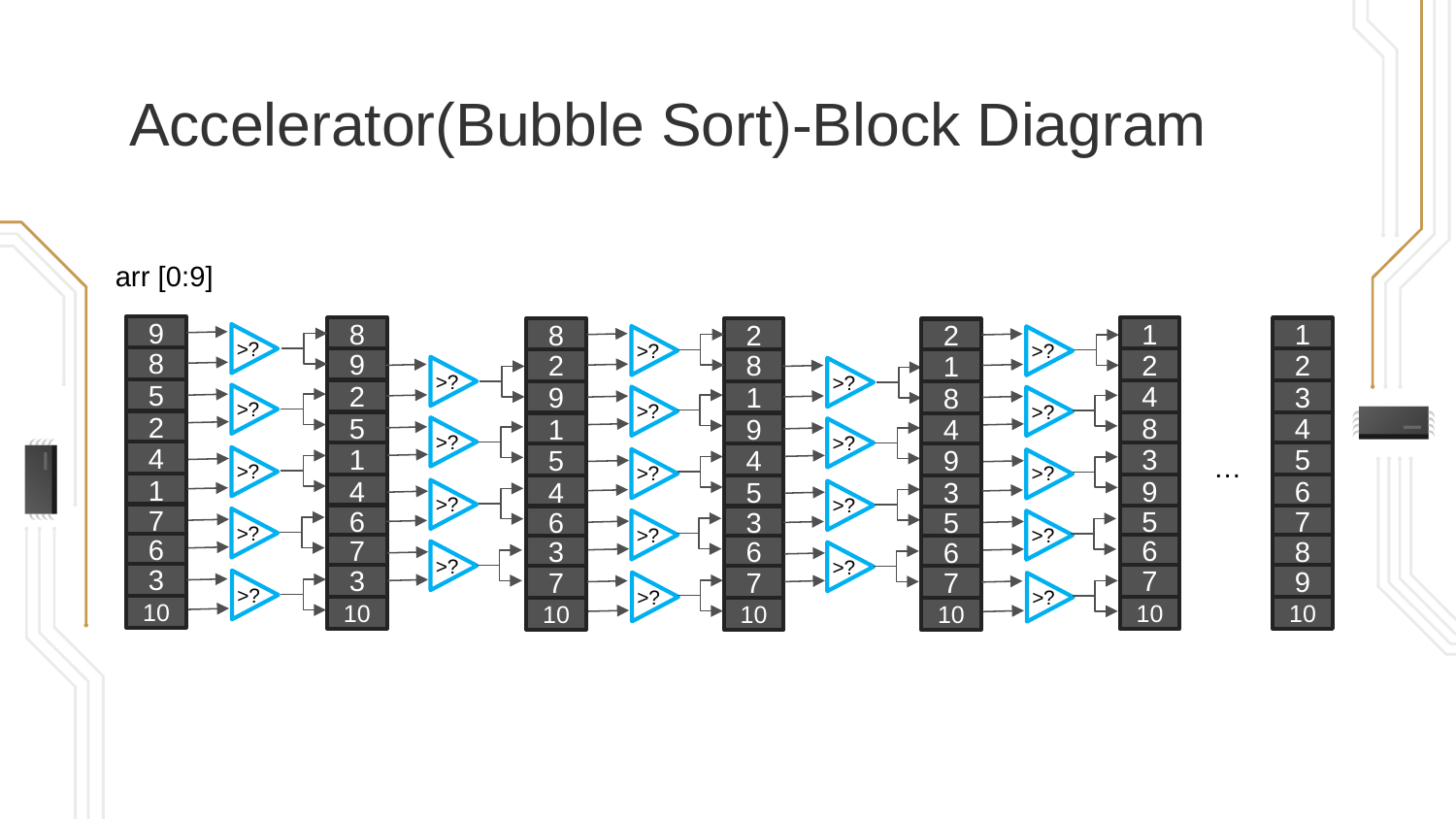

Accelerator(Bubble Sort)-Block Diagram

arr [0:9]
9
8
1
1
8
2
2
>
>
>
>?
>?
>?
8
9
2
2
2
8
1
>
>
>?
>?
5
2
4
3
9
1
8
>
>
>
>?
>?
>?
2
5
8
4
1
9
4
>
>
>?
>?
4
1
3
…
5
5
4
9
>
>
>
>?
>?
>?
1
4
9
6
4
5
3
>
>
>?
>?
7
6
5
7
6
3
5
>
>
>
>?
>?
>?
6
7
6
8
3
6
6
>
>
>?
>?
3
3
7
9
7
7
7
>
>
>
>?
>?
>?
10
10
10
10
10
10
10